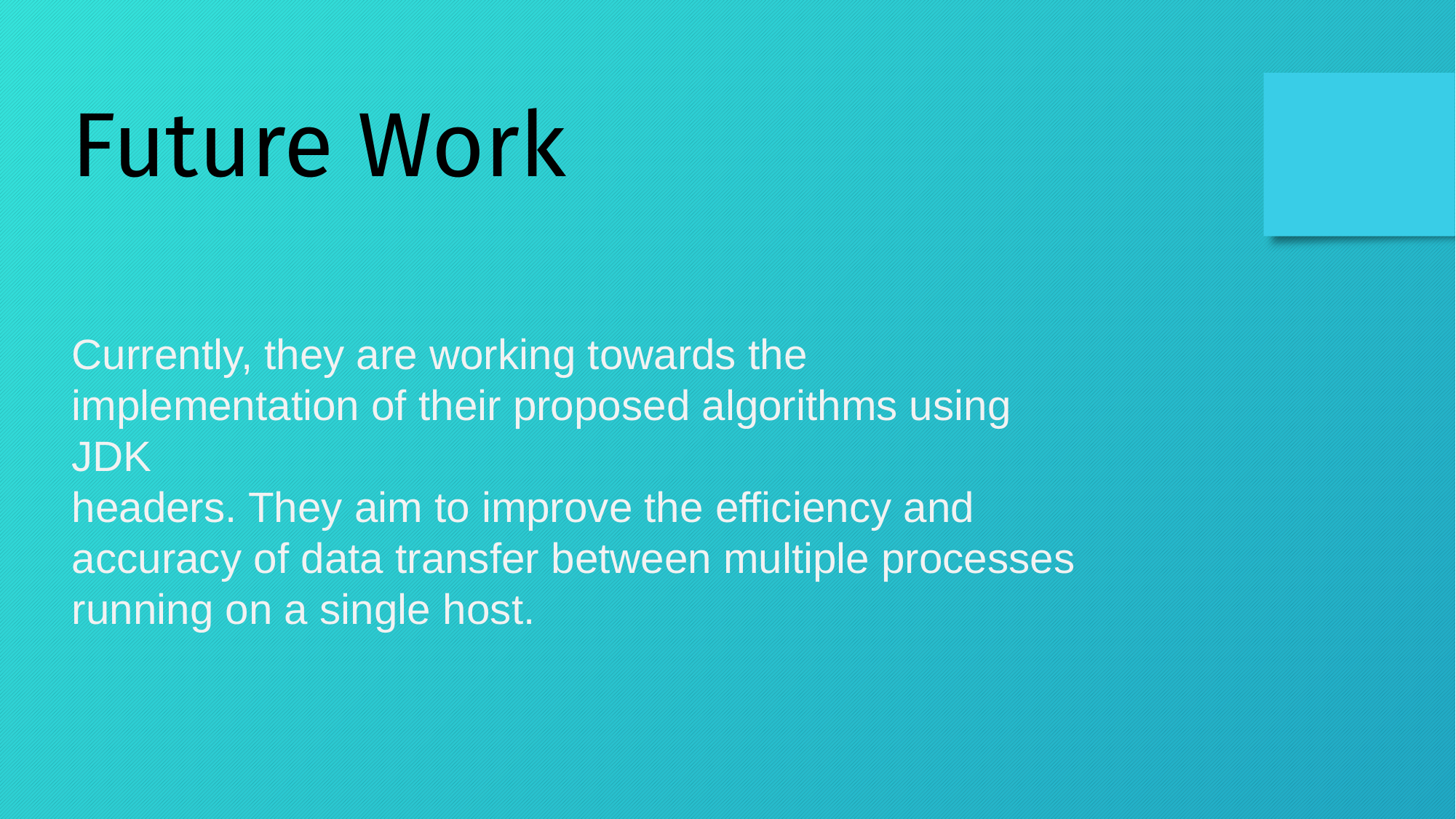

Future Work
Currently, they are working towards the
implementation of their proposed algorithms using JDK
headers. They aim to improve the efficiency and accuracy of data transfer between multiple processes running on a single host.